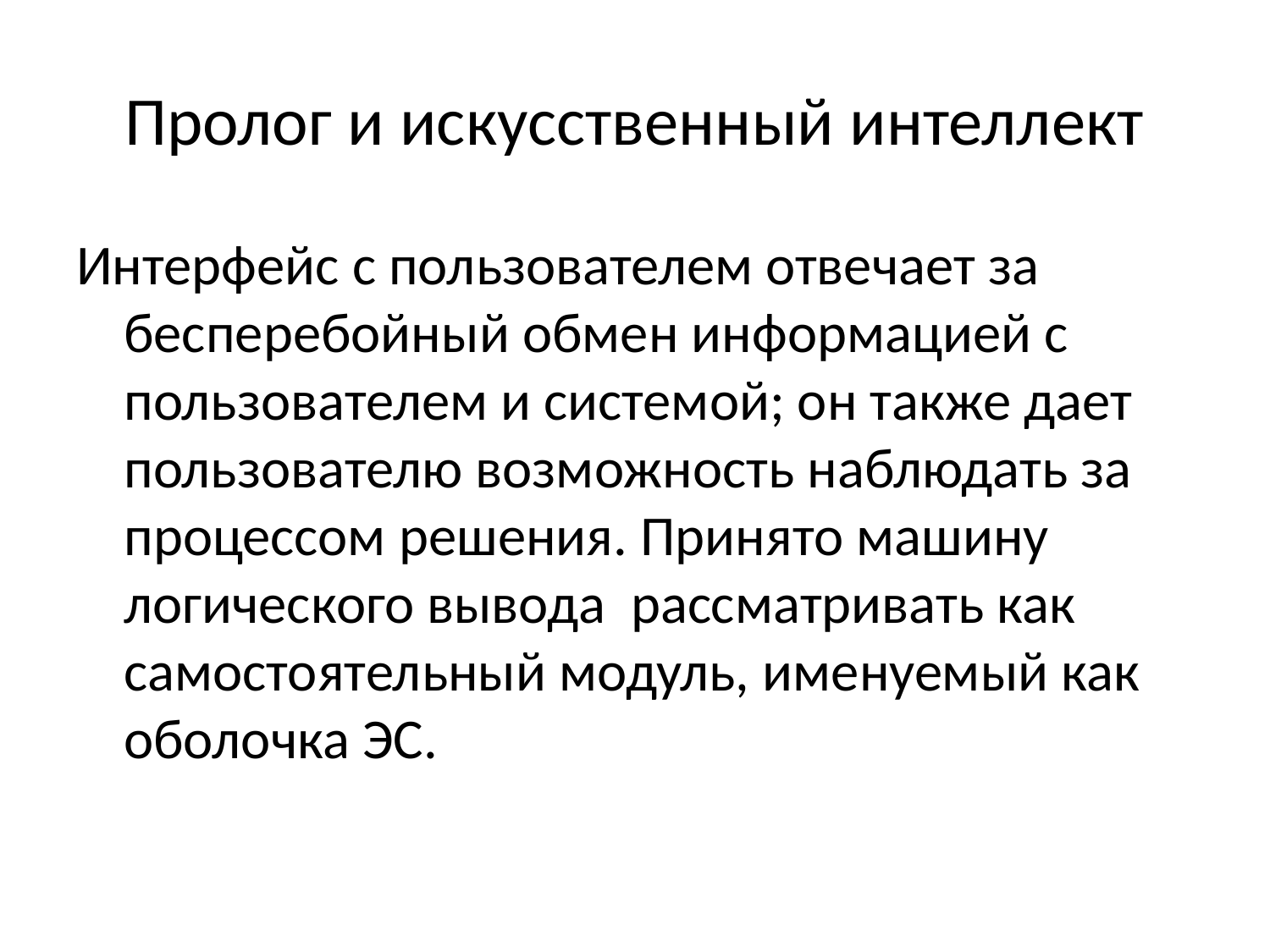

# Пролог и искусственный интеллект
Интерфейс с пользователем отвечает за бесперебойный обмен информацией с пользователем и системой; он также дает пользователю возможность наблюдать за процессом решения. Принято машину логического вывода  рассматривать как самостоятельный модуль, именуемый как оболочка ЭС.